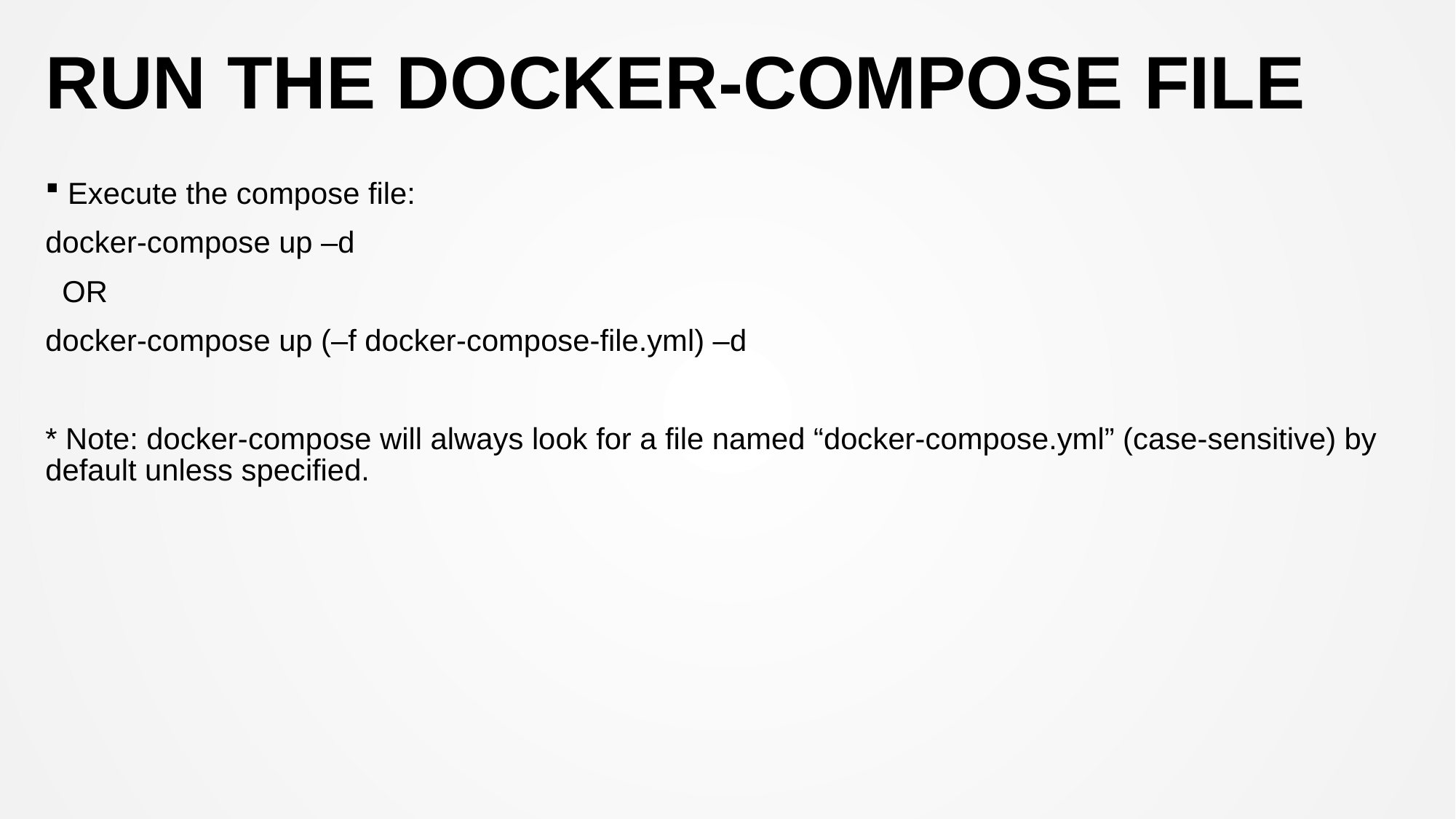

# RUN THE DOCKER-COMPOSE FILE

 Execute the compose file:
docker-compose up –d
  OR
docker-compose up (–f docker-compose-file.yml) –d

* Note: docker-compose will always look for a file named “docker-compose.yml” (case-sensitive) by default unless specified.